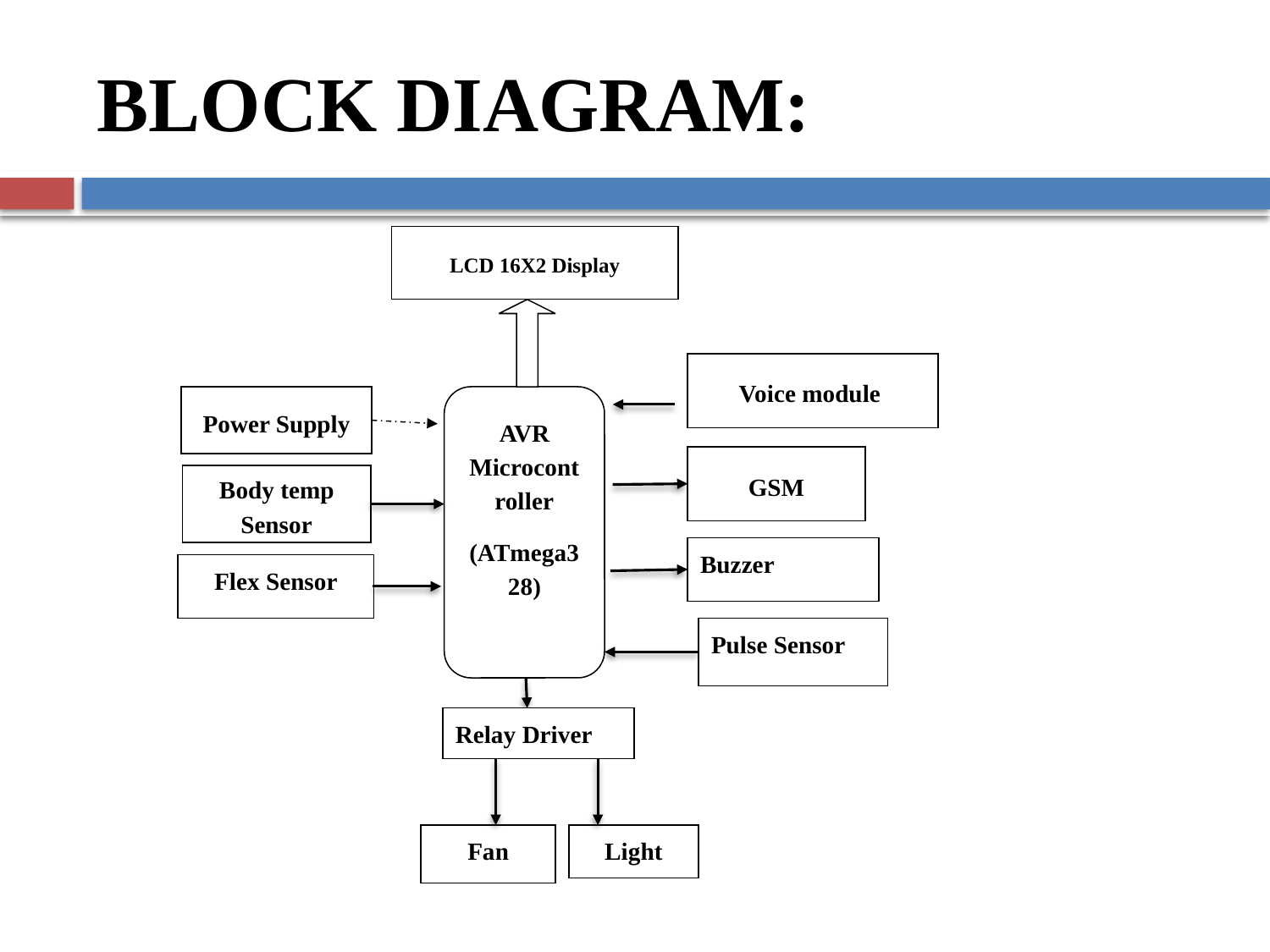

# BLOCK DIAGRAM:

LCD 16X2 Display

Voice module
Power Supply
AVR Microcontroller
(ATmega328)

GSM
Body temp Sensor
Buzzer

Flex Sensor

Pulse Sensor
Relay Driver
Fan
Light